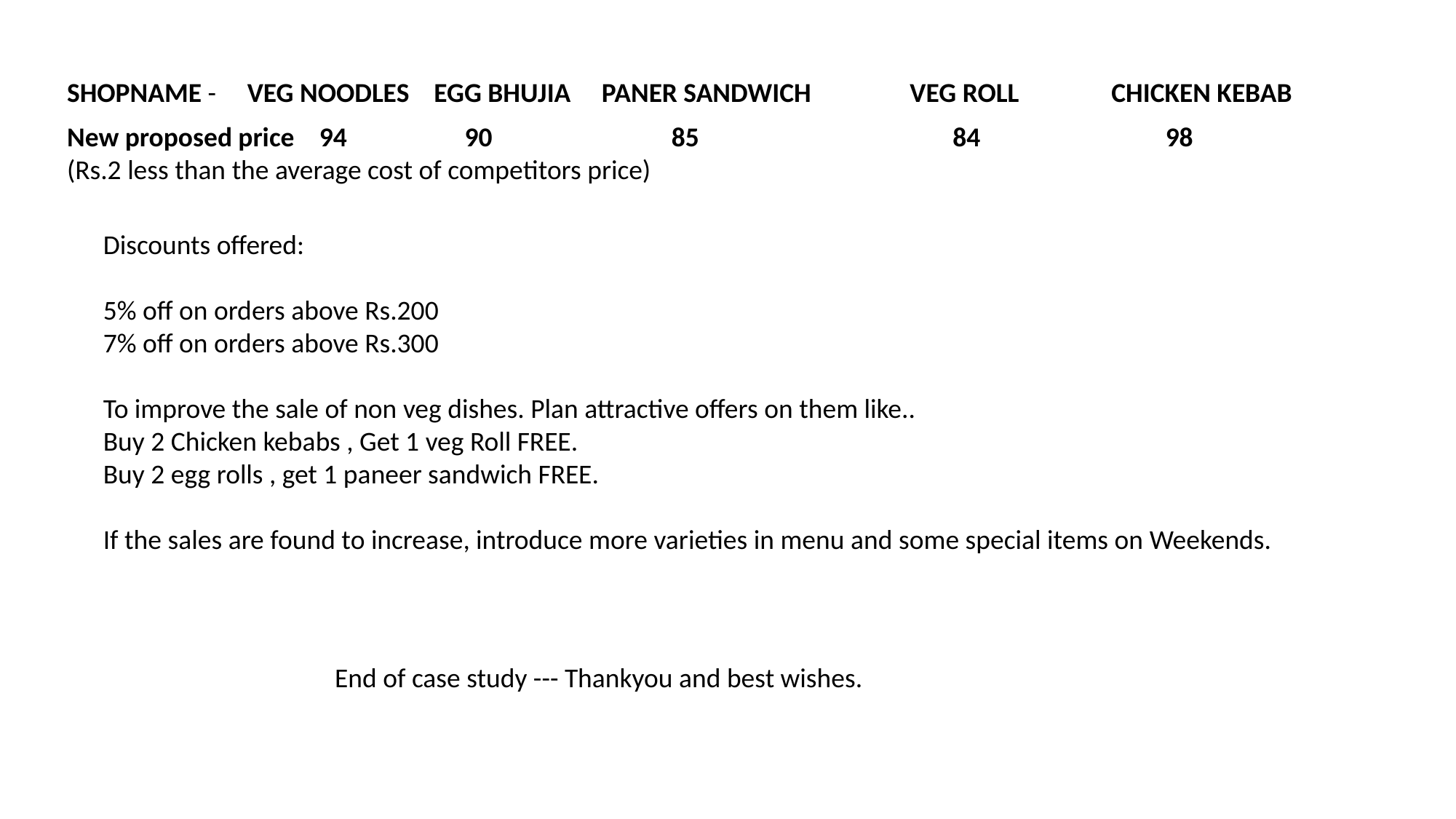

SHOPNAME -     VEG NOODLES    EGG BHUJIA     PANER SANDWICH                VEG ROLL               CHICKEN KEBAB
New proposed price    94                   90                             85                                         84                              98
(Rs.2 less than the average cost of competitors price)
Discounts offered:

5% off on orders above Rs.200
7% off on orders above Rs.300

To improve the sale of non veg dishes. Plan attractive offers on them like..
Buy 2 Chicken kebabs , Get 1 veg Roll FREE.
Buy 2 egg rolls , get 1 paneer sandwich FREE.

If the sales are found to increase, introduce more varieties in menu and some special items on Weekends.

End of case study --- Thankyou and best wishes.